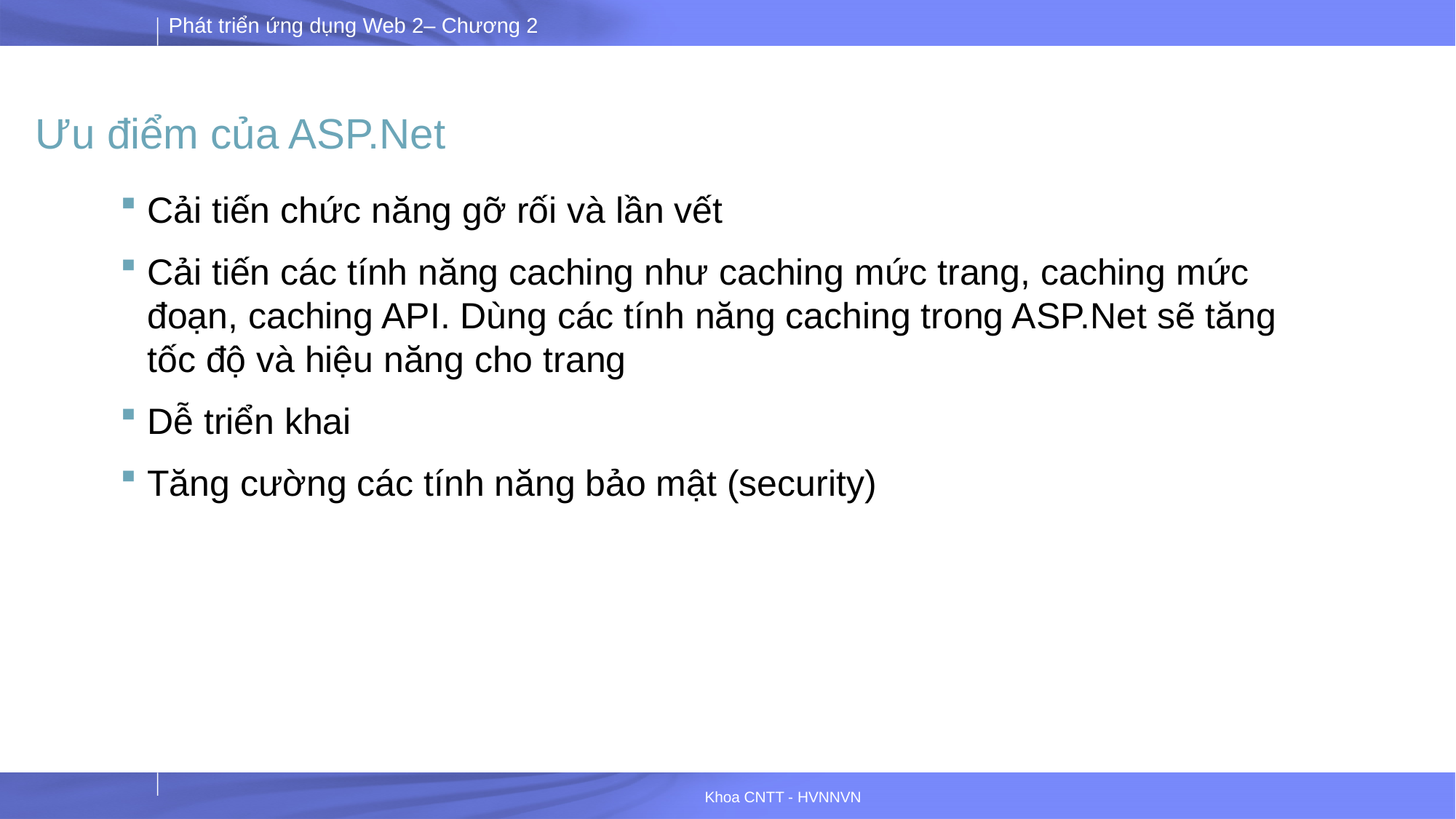

# Ưu điểm của ASP.Net
Cải tiến chức năng gỡ rối và lần vết
Cải tiến các tính năng caching như caching mức trang, caching mức đoạn, caching API. Dùng các tính năng caching trong ASP.Net sẽ tăng tốc độ và hiệu năng cho trang
Dễ triển khai
Tăng cường các tính năng bảo mật (security)